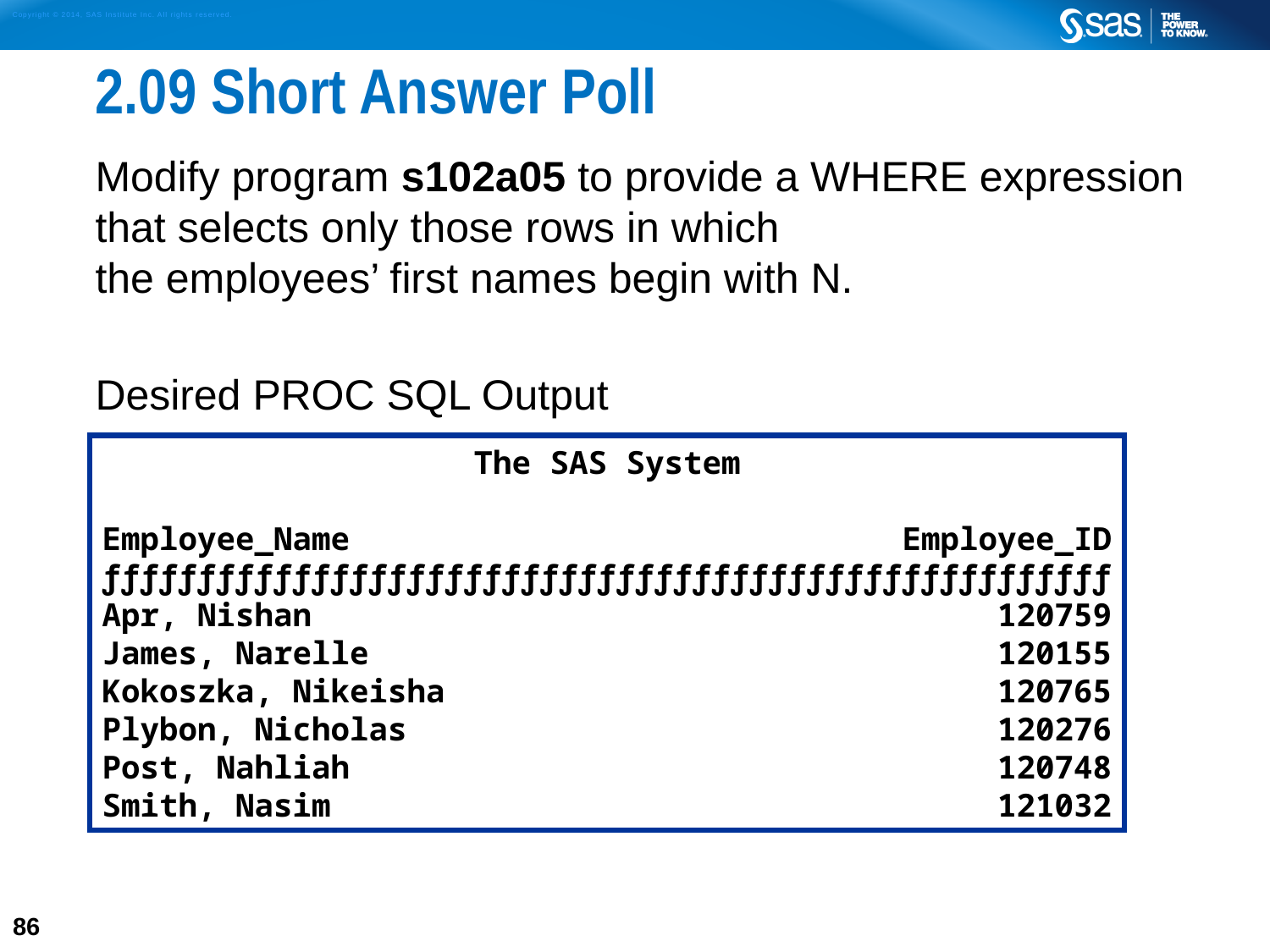

# 2.09 Short Answer Poll
Modify program s102a05 to provide a WHERE expression that selects only those rows in which
the employees’ first names begin with N.

Desired PROC SQL Output

The SAS System

Employee_Name                             Employee_ID
ƒƒƒƒƒƒƒƒƒƒƒƒƒƒƒƒƒƒƒƒƒƒƒƒƒƒƒƒƒƒƒƒƒƒƒƒƒƒƒƒƒƒƒƒƒƒƒƒƒƒƒƒƒ
Apr, Nishan                                    120759
James, Narelle                                 120155
Kokoszka, Nikeisha                             120765
Plybon, Nicholas                               120276
Post, Nahliah                                  120748
Smith, Nasim                                   121032